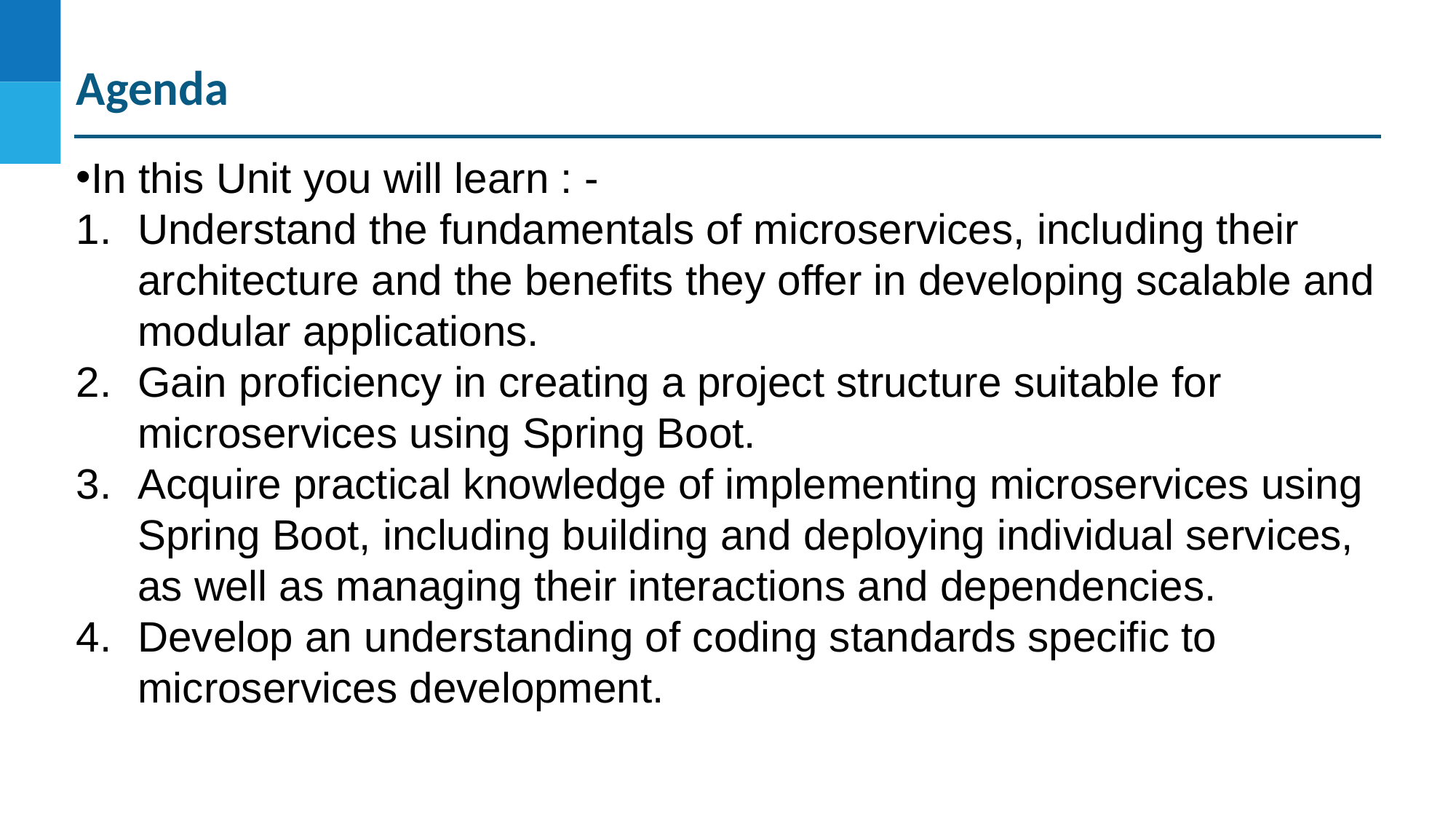

# Agenda
In this Unit you will learn : -
Understand the fundamentals of microservices, including their architecture and the benefits they offer in developing scalable and modular applications.
Gain proficiency in creating a project structure suitable for microservices using Spring Boot.
Acquire practical knowledge of implementing microservices using Spring Boot, including building and deploying individual services, as well as managing their interactions and dependencies.
Develop an understanding of coding standards specific to microservices development.